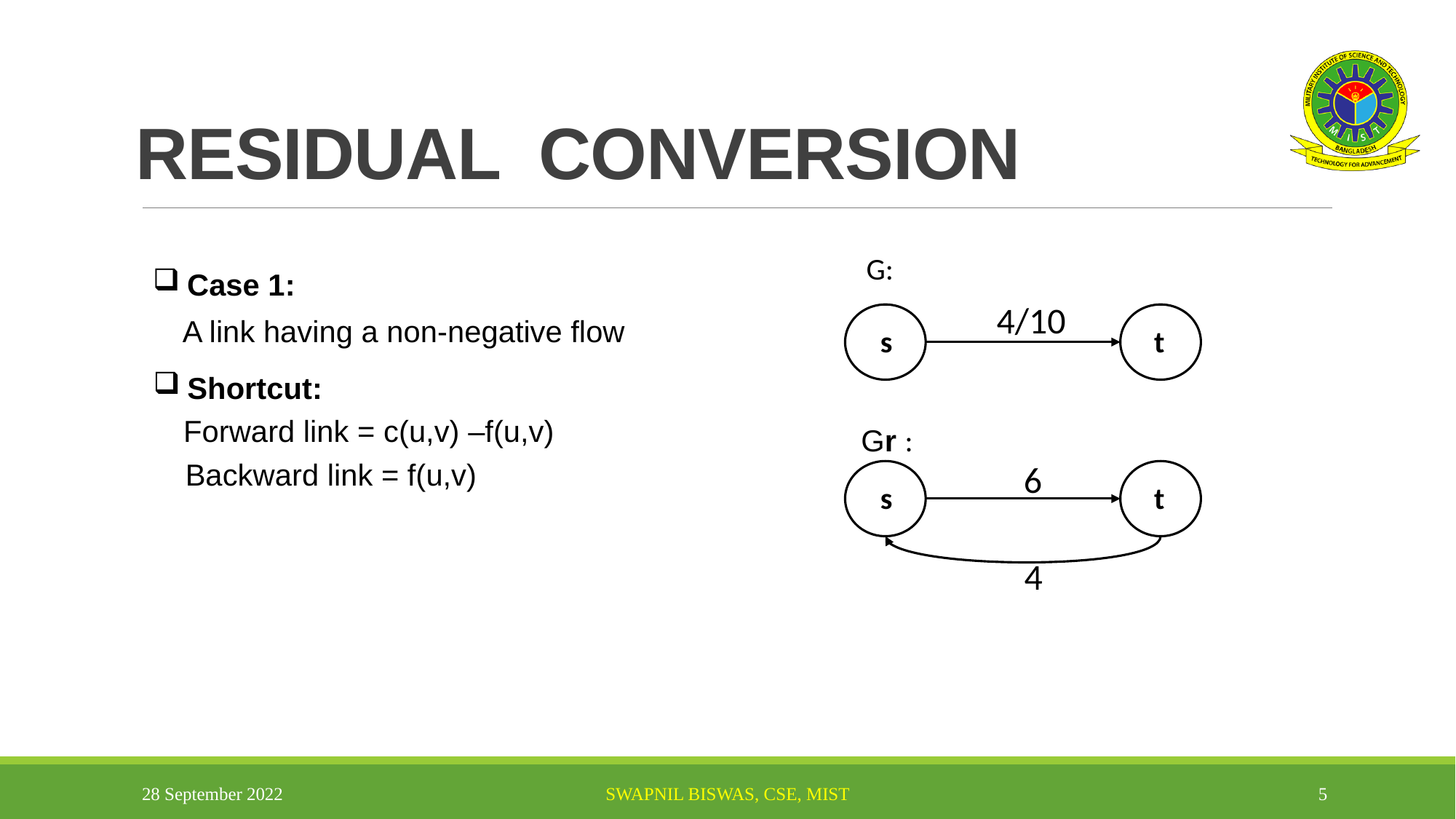

# RESIDUAL  CONVERSION
G:
Case 1:
4/10

A link having a non-negative flow
s
t
Shortcut:
Forward link = c(u,v) –f(u,v)
Gr :
Backward link = f(u,v)
6

s
t
4
28 September 2022
SWAPNIL BISWAS, CSE, MIST
5